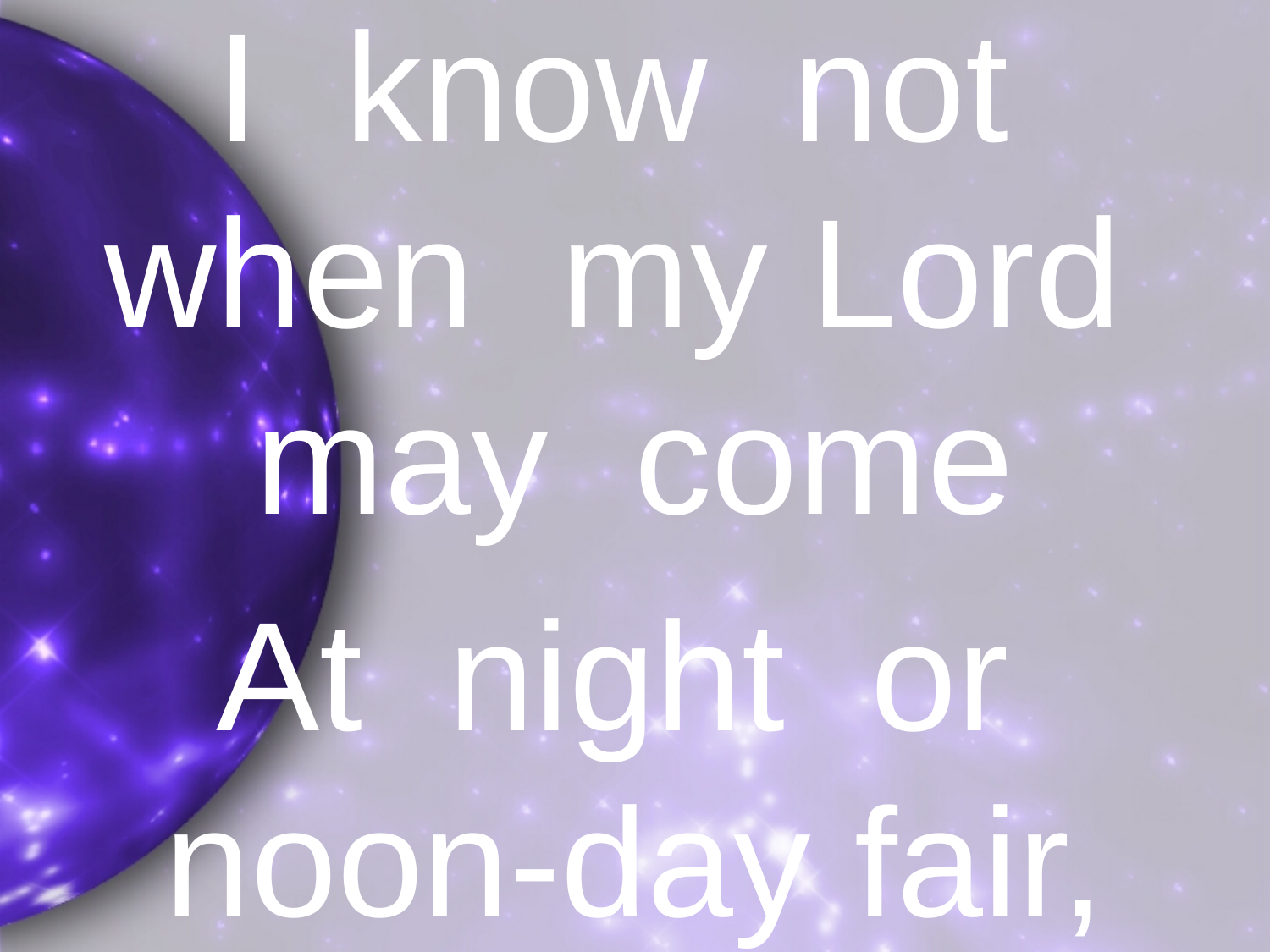

I  know  not  when  my Lord  may  come
At  night  or  noon-day fair,